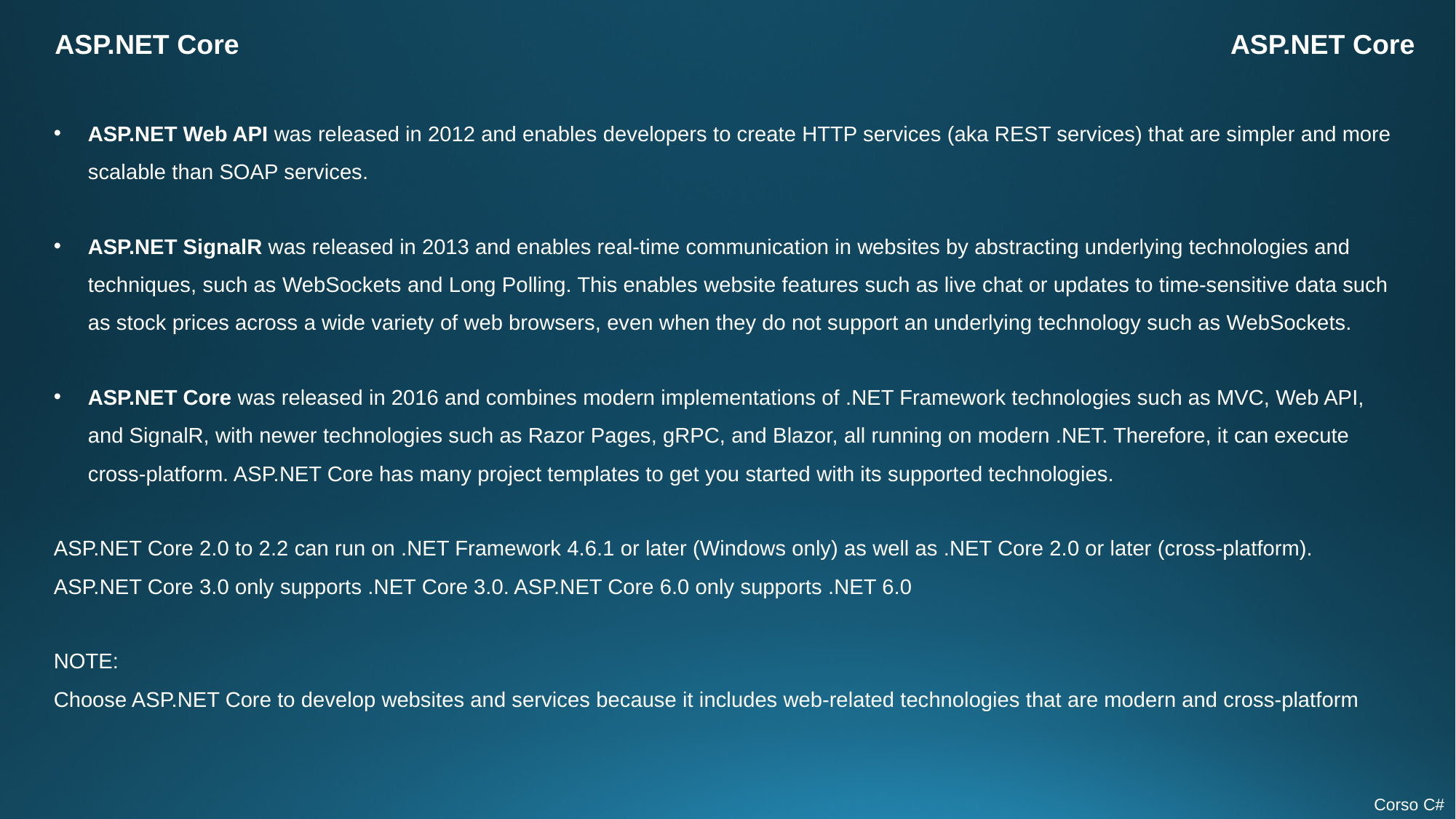

ASP.NET Core
ASP.NET Core
ASP.NET Web API was released in 2012 and enables developers to create HTTP services (aka REST services) that are simpler and more scalable than SOAP services.
ASP.NET SignalR was released in 2013 and enables real-time communication in websites by abstracting underlying technologies and techniques, such as WebSockets and Long Polling. This enables website features such as live chat or updates to time-sensitive data such as stock prices across a wide variety of web browsers, even when they do not support an underlying technology such as WebSockets.
ASP.NET Core was released in 2016 and combines modern implementations of .NET Framework technologies such as MVC, Web API, and SignalR, with newer technologies such as Razor Pages, gRPC, and Blazor, all running on modern .NET. Therefore, it can execute cross-platform. ASP.NET Core has many project templates to get you started with its supported technologies.
ASP.NET Core 2.0 to 2.2 can run on .NET Framework 4.6.1 or later (Windows only) as well as .NET Core 2.0 or later (cross-platform). ASP.NET Core 3.0 only supports .NET Core 3.0. ASP.NET Core 6.0 only supports .NET 6.0
NOTE:
Choose ASP.NET Core to develop websites and services because it includes web-related technologies that are modern and cross-platform
Corso C#